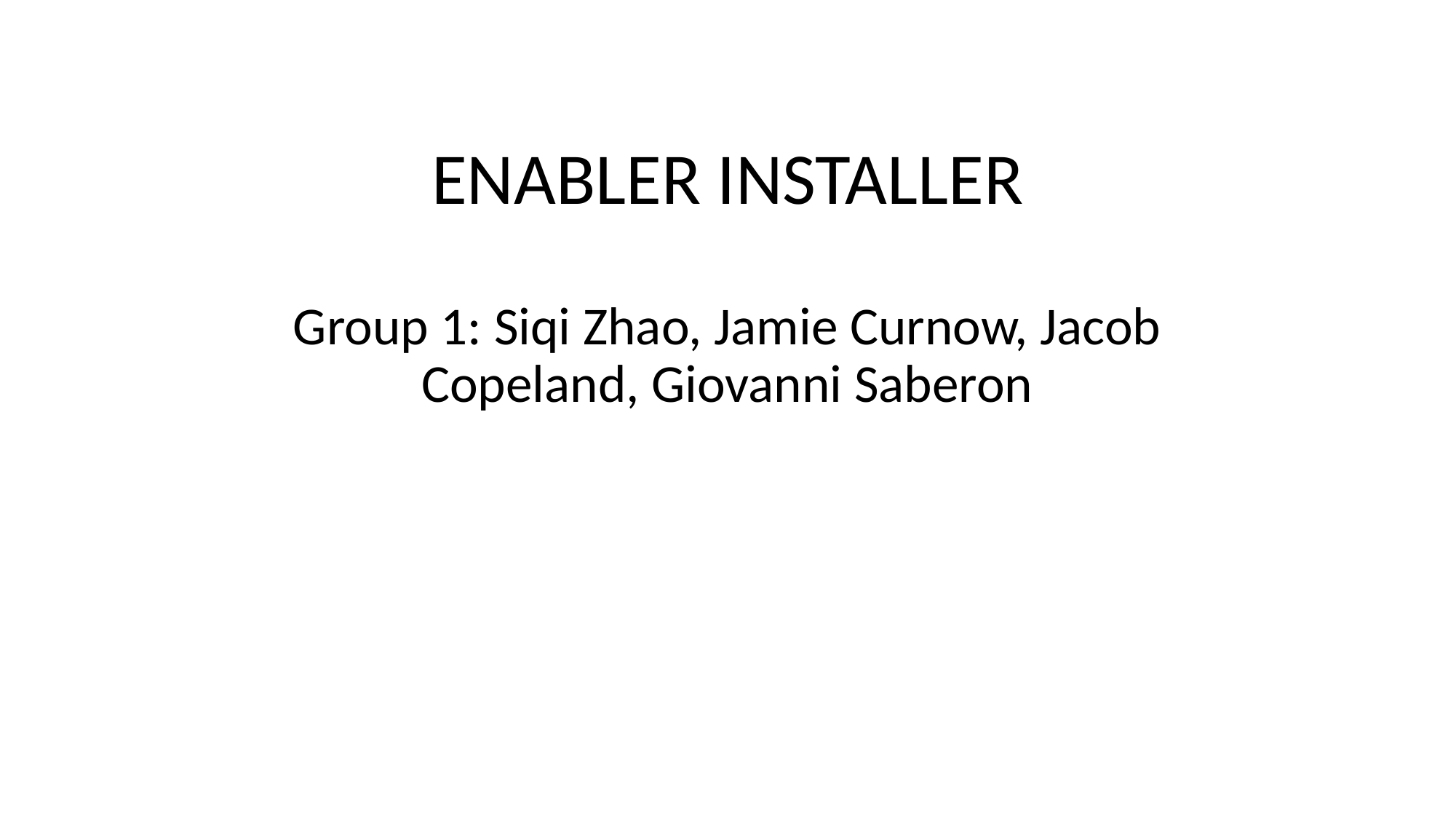

# ENABLER INSTALLER Group 1: Siqi Zhao, Jamie Curnow, Jacob Copeland, Giovanni Saberon